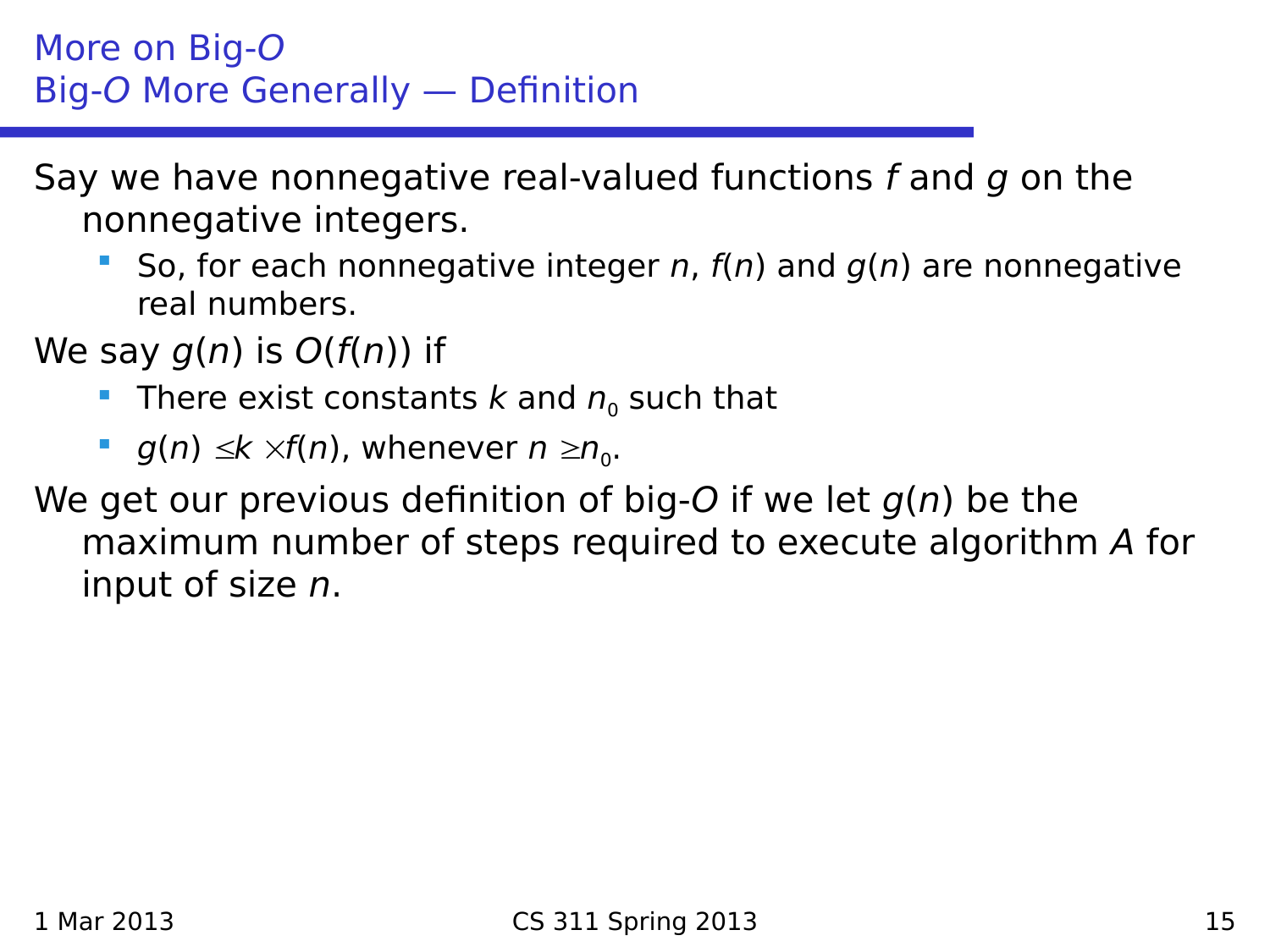

# More on Big-O Big-O More Generally — Definition
Say we have nonnegative real-valued functions f and g on the nonnegative integers.
So, for each nonnegative integer n, f(n) and g(n) are nonnegative real numbers.
We say g(n) is O(f(n)) if
There exist constants k and n0 such that
g(n) ≤ k × f(n), whenever n ≥ n0.
We get our previous definition of big-O if we let g(n) be the maximum number of steps required to execute algorithm A for input of size n.
1 Mar 2013
CS 311 Spring 2013
15